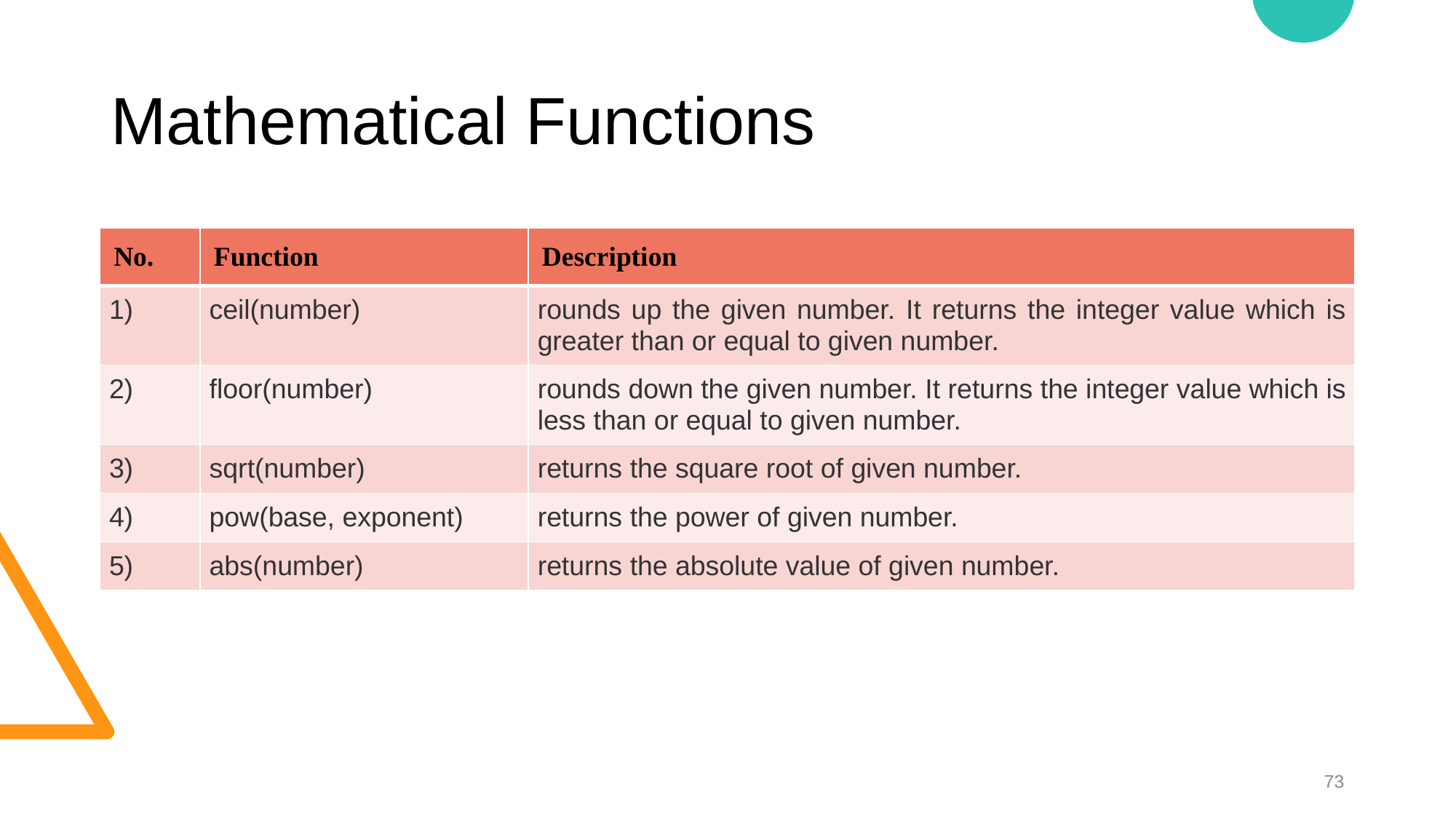

# Mathematical Functions
| No. | Function | Description |
| --- | --- | --- |
| 1) | ceil(number) | rounds up the given number. It returns the integer value which is greater than or equal to given number. |
| 2) | floor(number) | rounds down the given number. It returns the integer value which is less than or equal to given number. |
| 3) | sqrt(number) | returns the square root of given number. |
| 4) | pow(base, exponent) | returns the power of given number. |
| 5) | abs(number) | returns the absolute value of given number. |
73